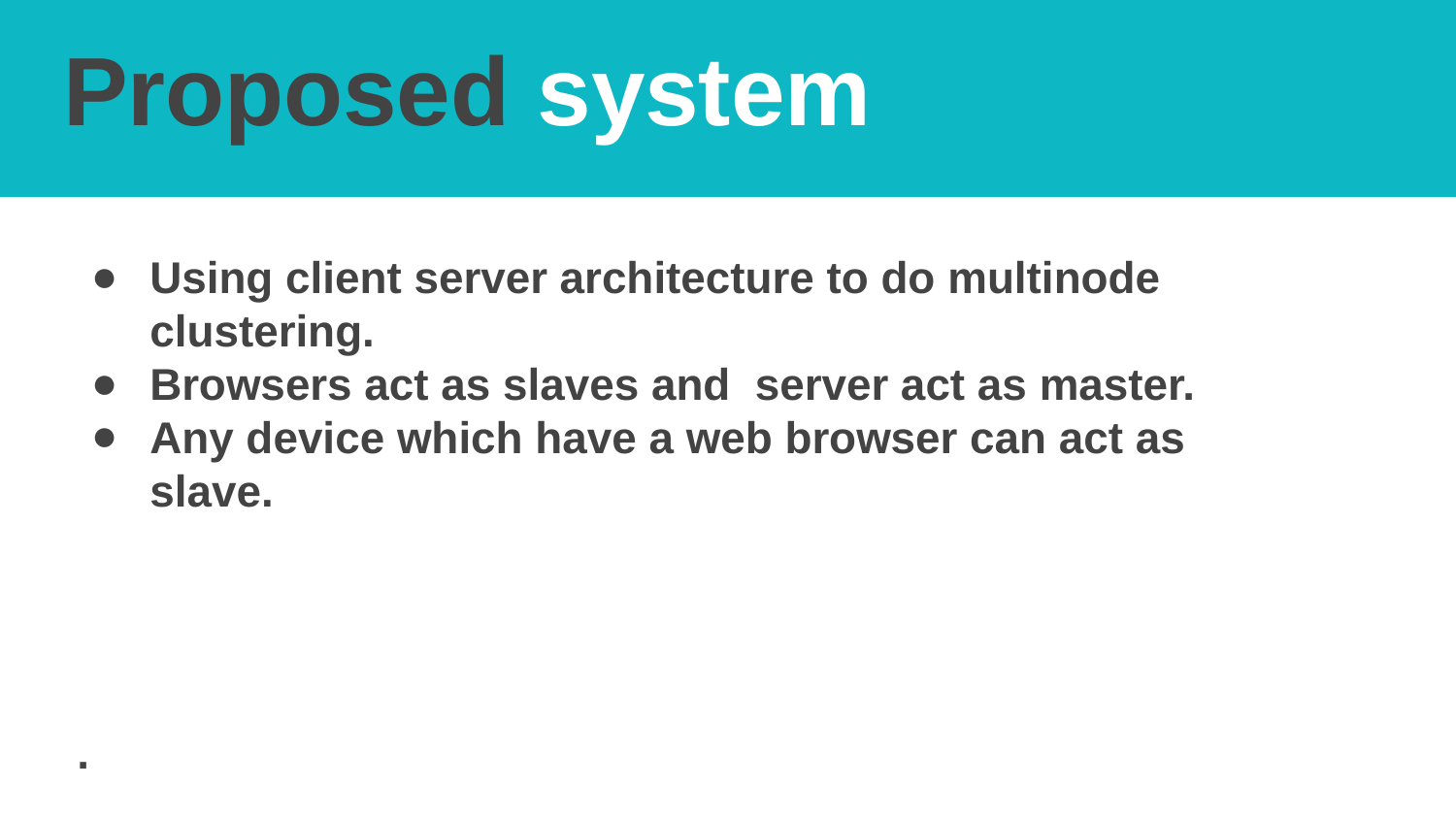

Proposed system

Using client server architecture to do multinode clustering.
Browsers act as slaves and  server act as master.
Any device which have a web browser can act as slave.

.